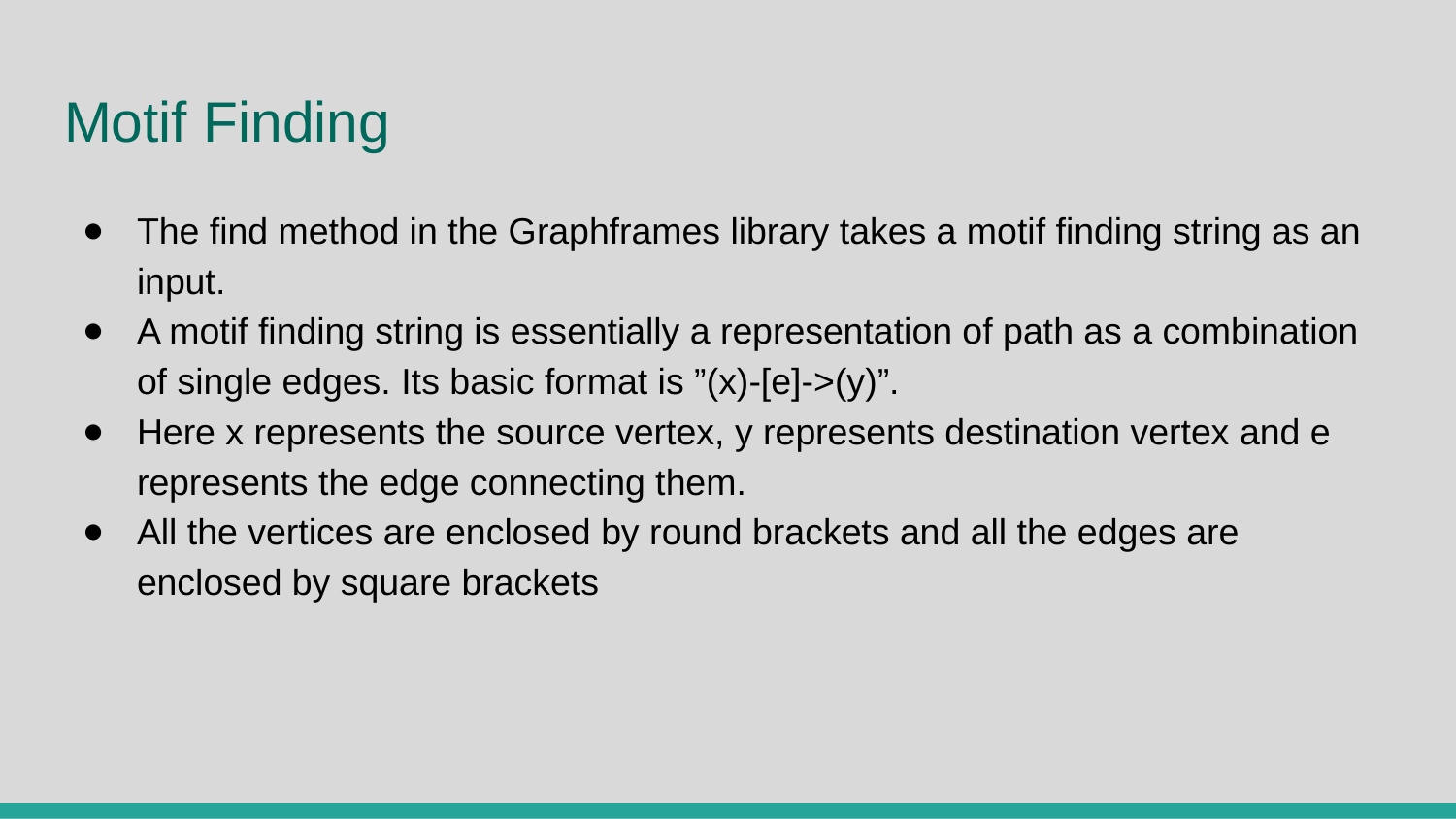

# Motif Finding
The find method in the Graphframes library takes a motif finding string as an input.
A motif finding string is essentially a representation of path as a combination of single edges. Its basic format is ”(x)-[e]->(y)”.
Here x represents the source vertex, y represents destination vertex and e represents the edge connecting them.
All the vertices are enclosed by round brackets and all the edges are enclosed by square brackets